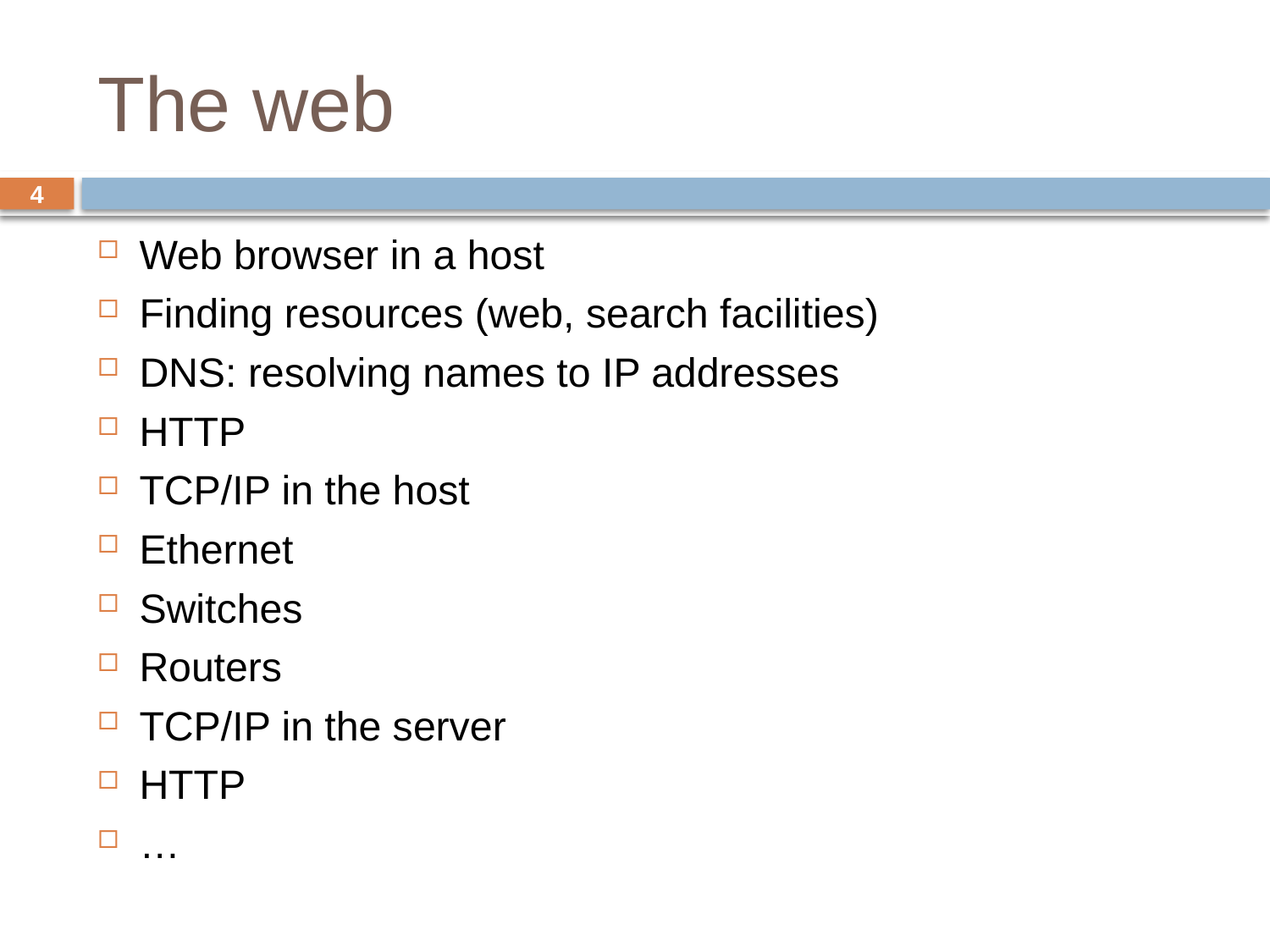

# The web
4
Web browser in a host
Finding resources (web, search facilities)
DNS: resolving names to IP addresses
HTTP
TCP/IP in the host
Ethernet
Switches
Routers
TCP/IP in the server
HTTP
…